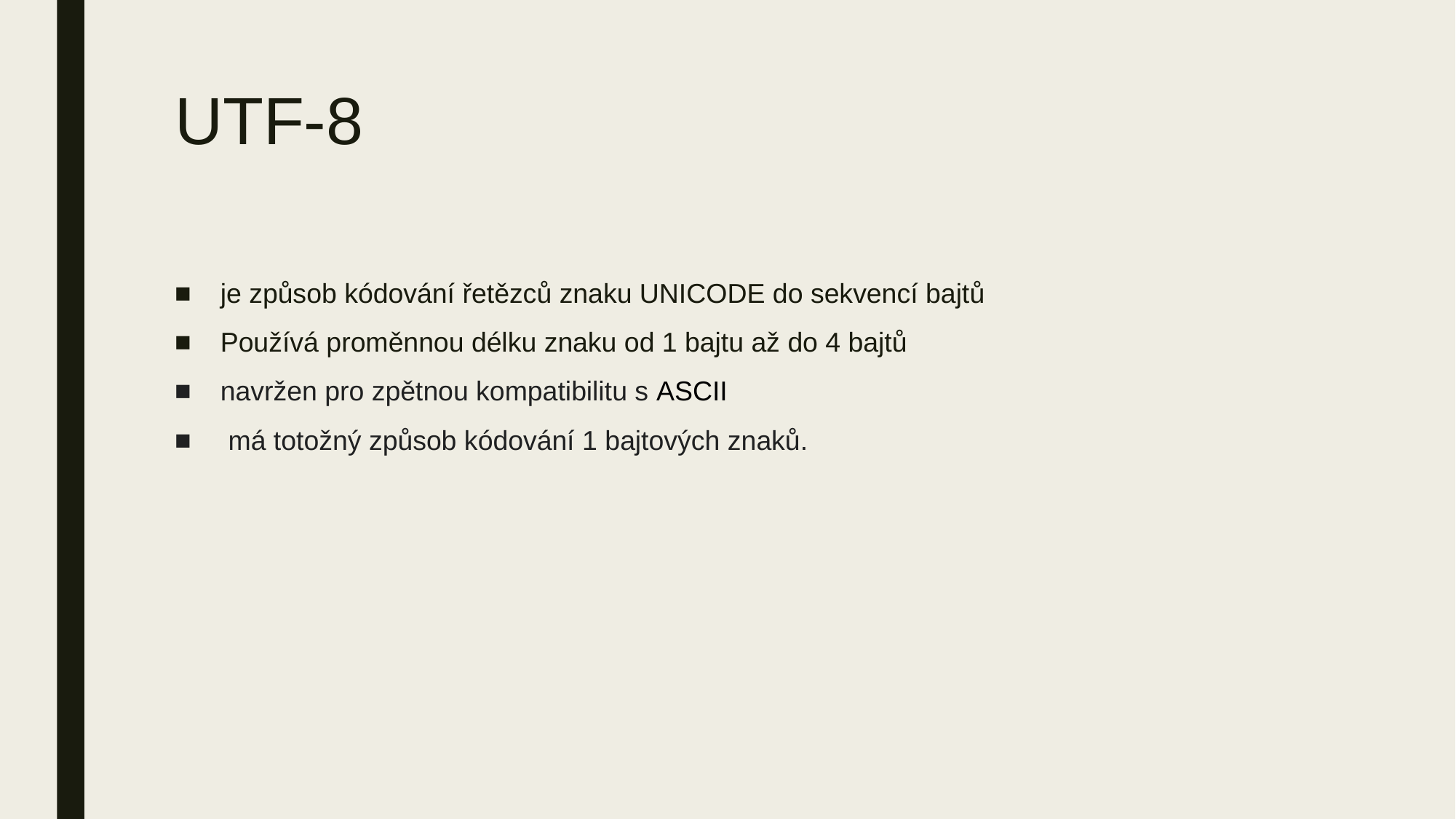

# UTF-8
je způsob kódování řetězců znaku UNICODE do sekvencí bajtů
Používá proměnnou délku znaku od 1 bajtu až do 4 bajtů
navržen pro zpětnou kompatibilitu s ASCII
 má totožný způsob kódování 1 bajtových znaků.